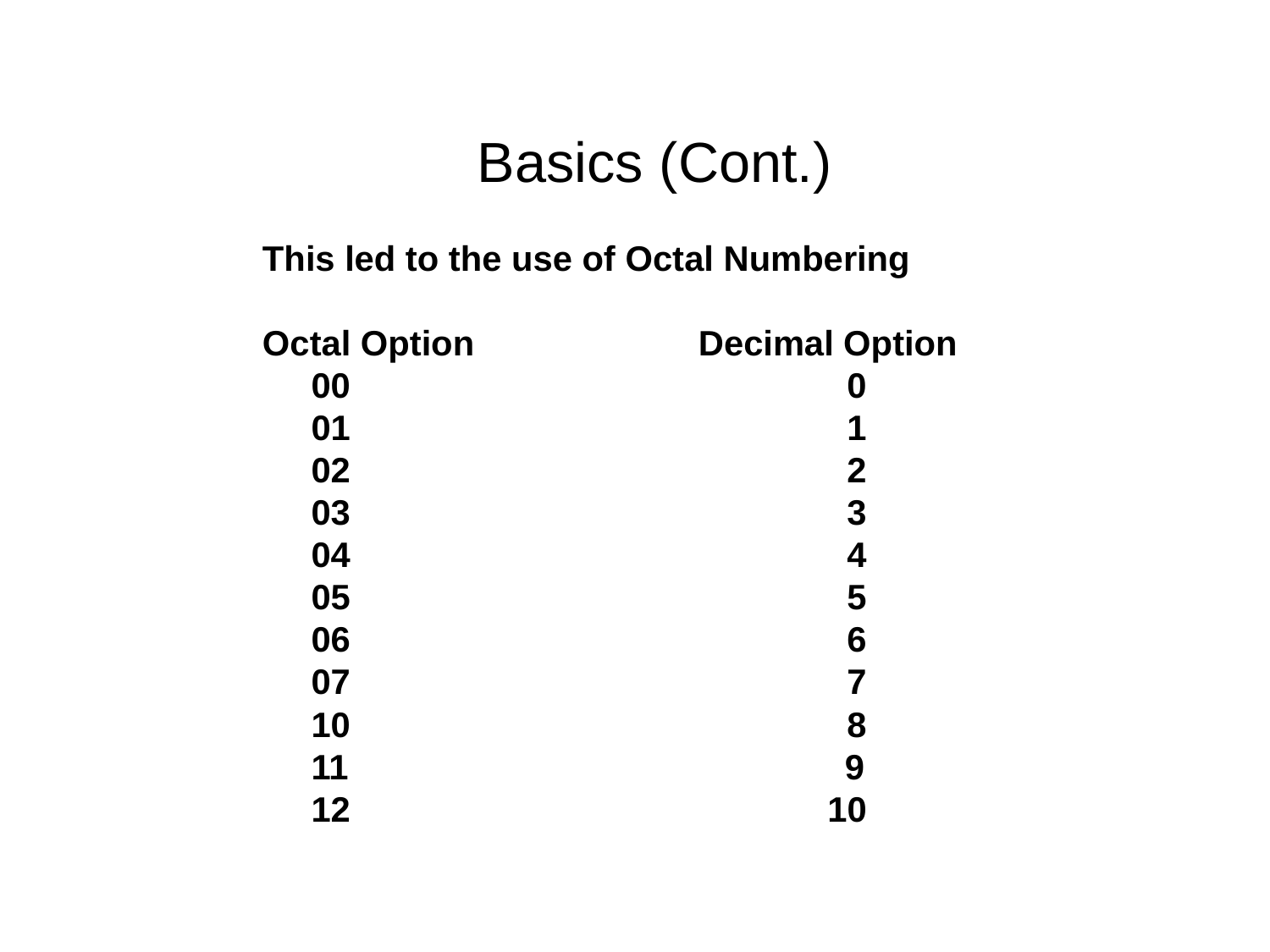

Basics (Cont.)
This led to the use of Octal Numbering

Octal Option                       Decimal Option
     00                                                   0
     01                                                   1
     02                                                   2
     03                                                   3
     04                                                   4
     05                                                   5
     06                                                   6
     07                                                   7
     10                                                   8
     11                                                   9
     12                                                 10